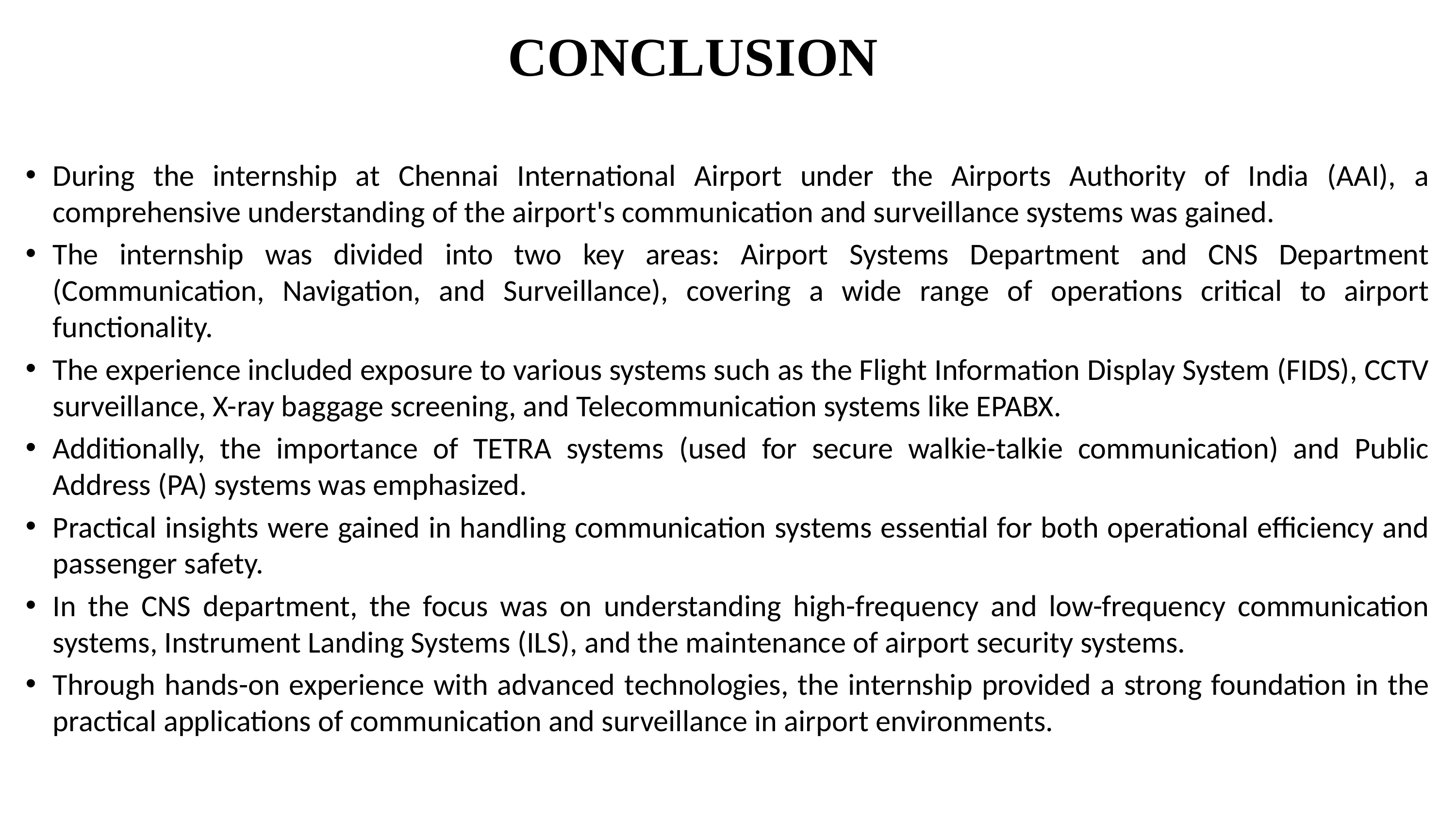

# CONCLUSION
During the internship at Chennai International Airport under the Airports Authority of India (AAI), a comprehensive understanding of the airport's communication and surveillance systems was gained.
The internship was divided into two key areas: Airport Systems Department and CNS Department (Communication, Navigation, and Surveillance), covering a wide range of operations critical to airport functionality.
The experience included exposure to various systems such as the Flight Information Display System (FIDS), CCTV surveillance, X-ray baggage screening, and Telecommunication systems like EPABX.
Additionally, the importance of TETRA systems (used for secure walkie-talkie communication) and Public Address (PA) systems was emphasized.
Practical insights were gained in handling communication systems essential for both operational efficiency and passenger safety.
In the CNS department, the focus was on understanding high-frequency and low-frequency communication systems, Instrument Landing Systems (ILS), and the maintenance of airport security systems.
Through hands-on experience with advanced technologies, the internship provided a strong foundation in the practical applications of communication and surveillance in airport environments.